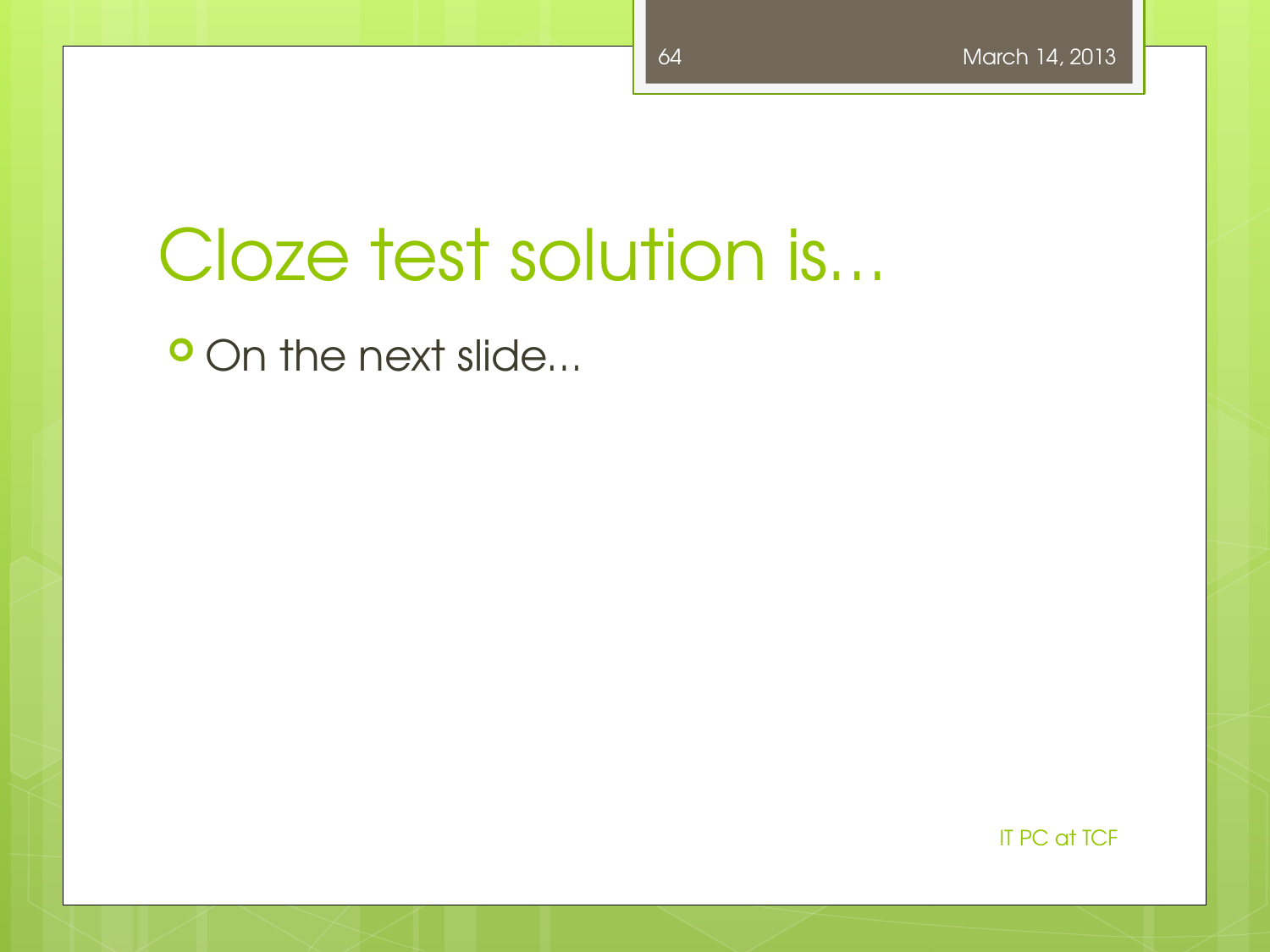

64
March 14, 2013
# Cloze test solution is…
On the next slide…
IT PC at TCF